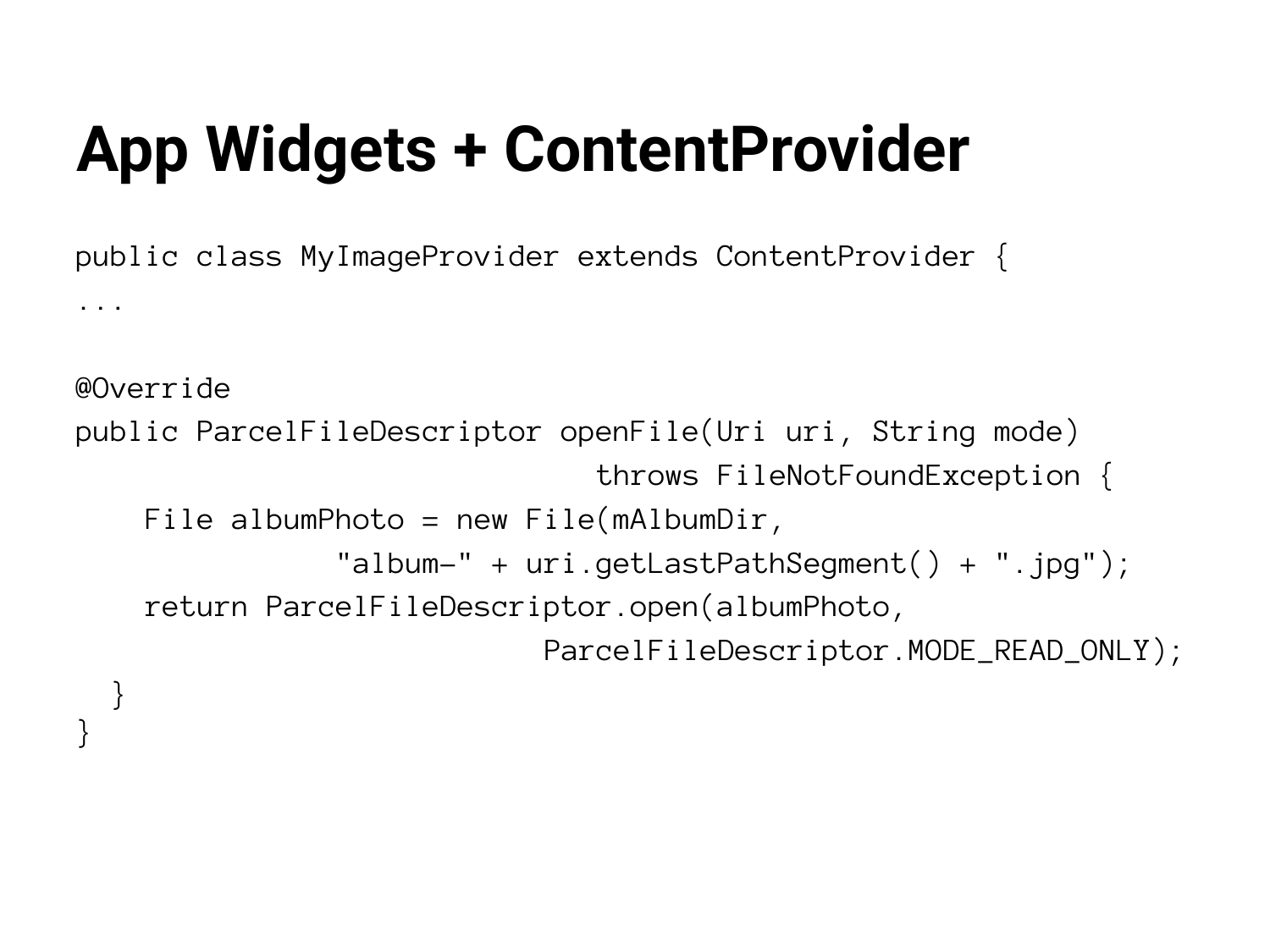

# App Widgets + ContentProvider
public class MyImageProvider extends ContentProvider {
...

@Override
public ParcelFileDescriptor openFile(Uri uri, String mode)
                              throws FileNotFoundException {
    File albumPhoto = new File(mAlbumDir,
               "album-" + uri.getLastPathSegment() + ".jpg");
    return ParcelFileDescriptor.open(albumPhoto,
                           ParcelFileDescriptor.MODE_READ_ONLY);
  }
}